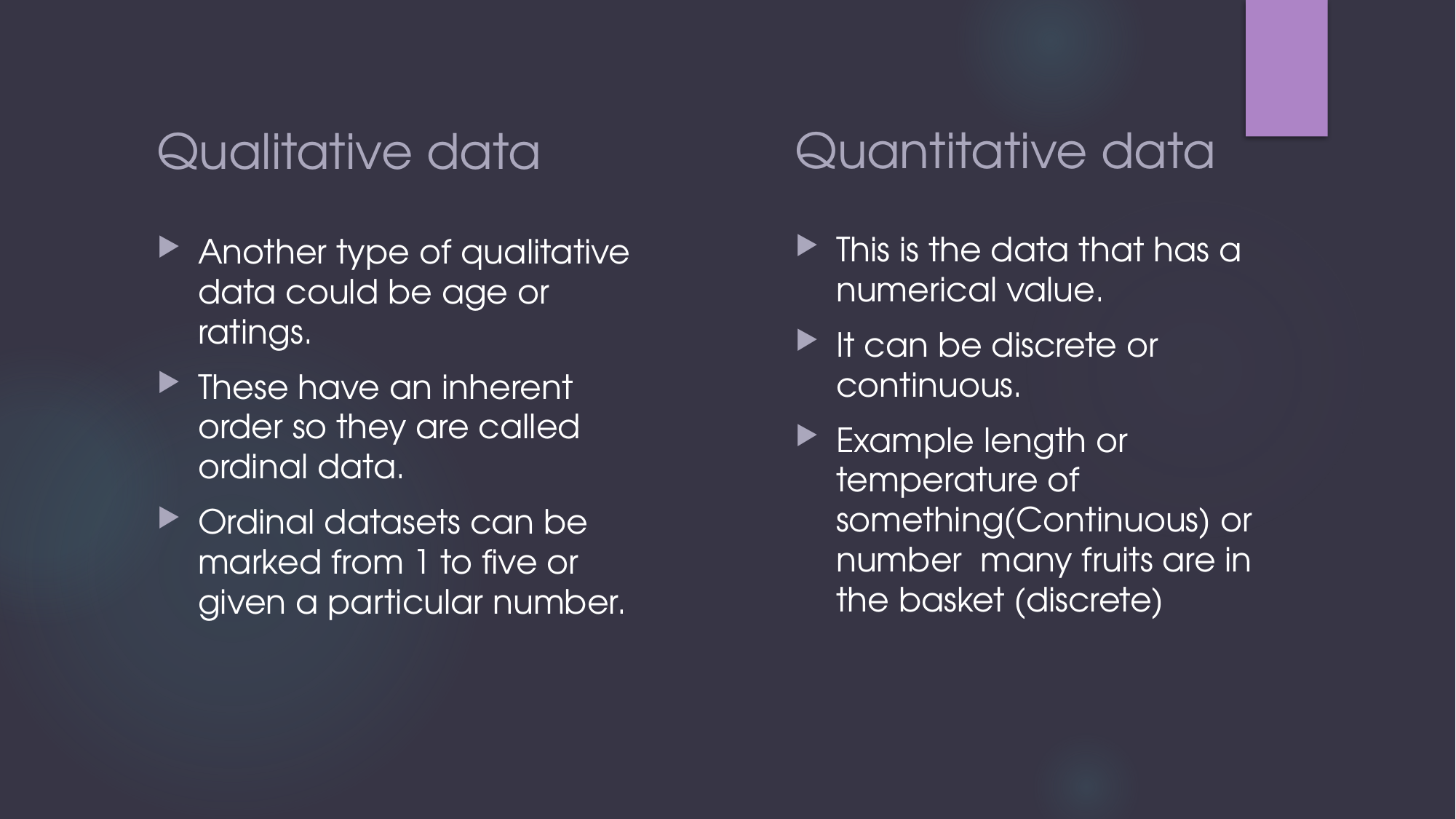

Quantitative data

Qualitative data

This is the data that has a numerical value.
It can be discrete or continuous.
Example length or temperature of something(Continuous) or number  many fruits are in the basket (discrete)

Another type of qualitative data could be age or ratings.
These have an inherent order so they are called ordinal data.
Ordinal datasets can be marked from 1 to five or given a particular number.